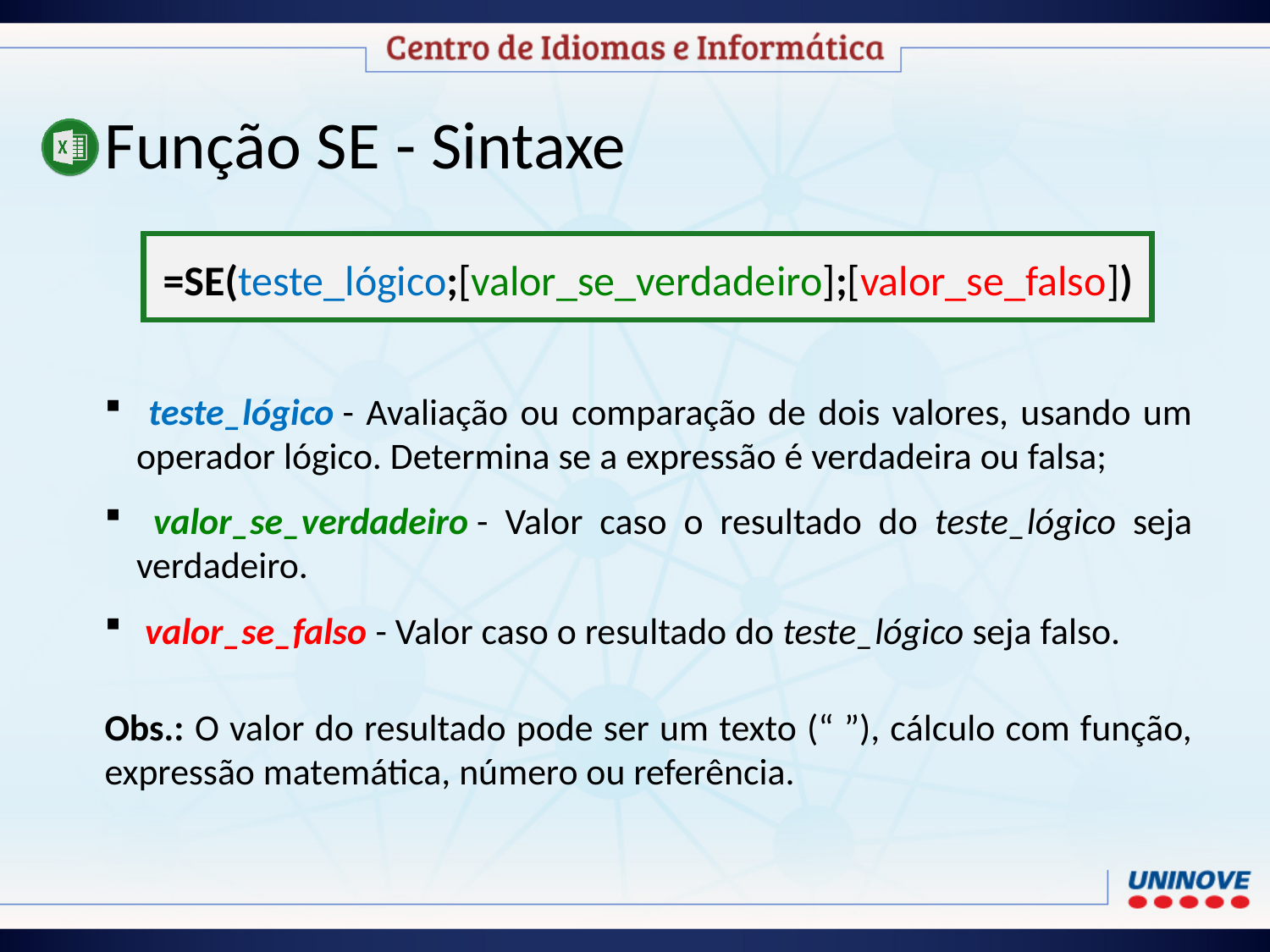

Função SE - Sintaxe

=SE(teste_lógico;[valor_se_verdadeiro];[valor_se_falso])
 teste_lógico - Avaliação ou comparação de dois valores, usando um operador lógico. Determina se a expressão é verdadeira ou falsa;
 valor_se_verdadeiro - Valor caso o resultado do teste_lógico seja verdadeiro.
 valor_se_falso - Valor caso o resultado do teste_lógico seja falso.
Obs.: O valor do resultado pode ser um texto (“ ”), cálculo com função, expressão matemática, número ou referência.